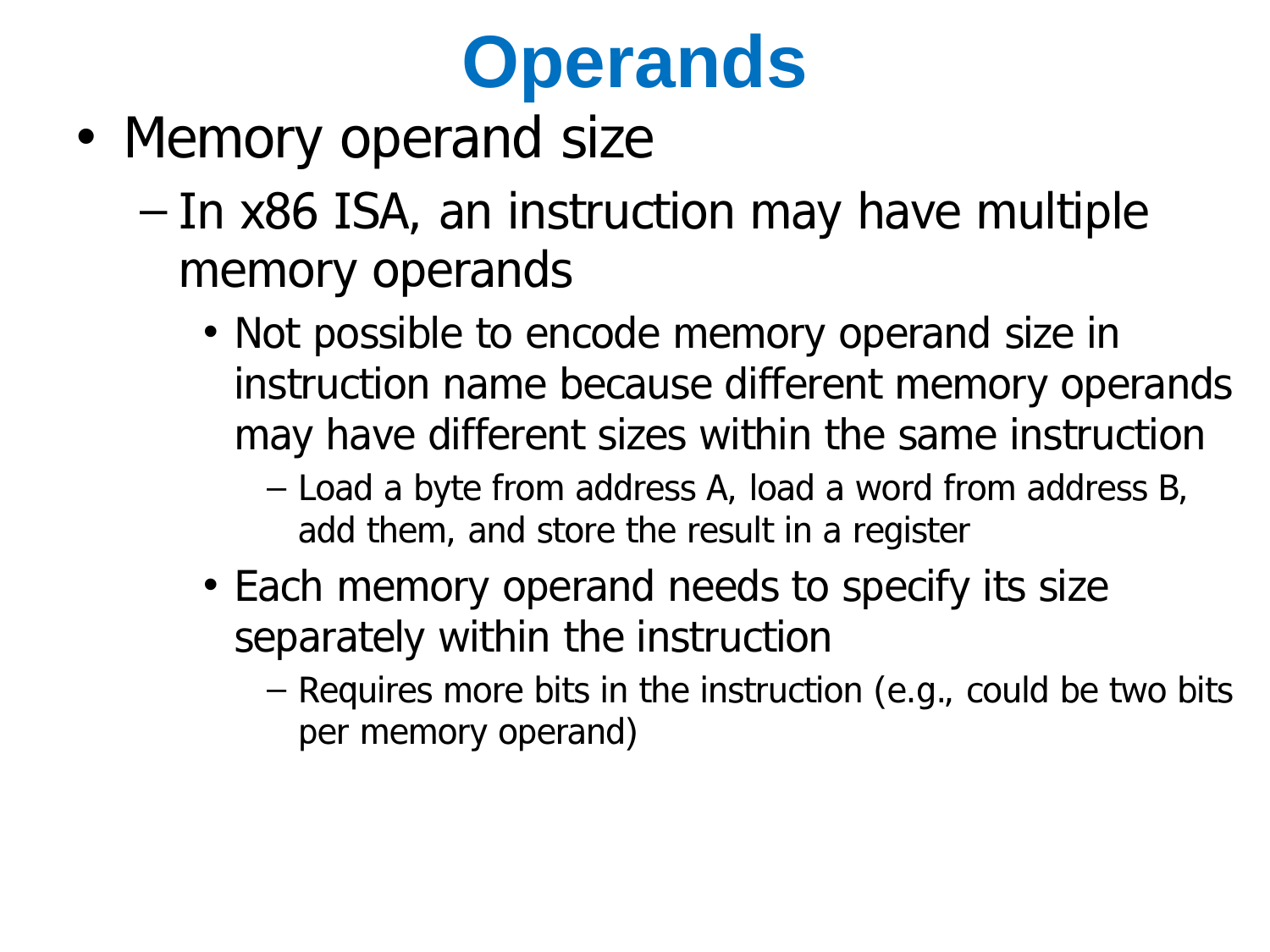

# Operands
Memory operand size
In x86 ISA, an instruction may have multiple memory operands
Not possible to encode memory operand size in instruction name because different memory operands may have different sizes within the same instruction
Load a byte from address A, load a word from address B, add them, and store the result in a register
Each memory operand needs to specify its size separately within the instruction
Requires more bits in the instruction (e.g., could be two bits per memory operand)